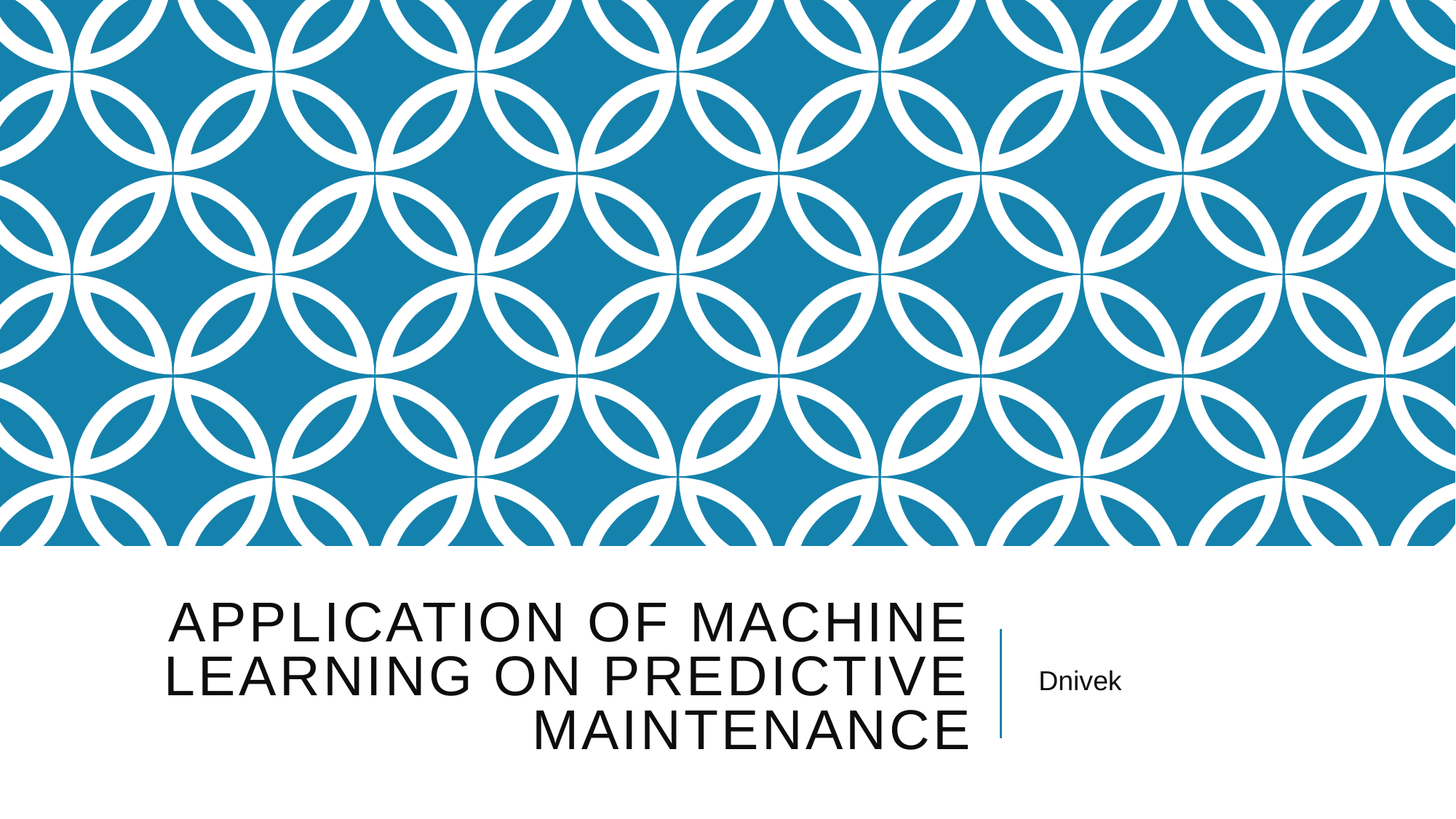

# Application of Machine learning on Predictive maintenance
Dnivek